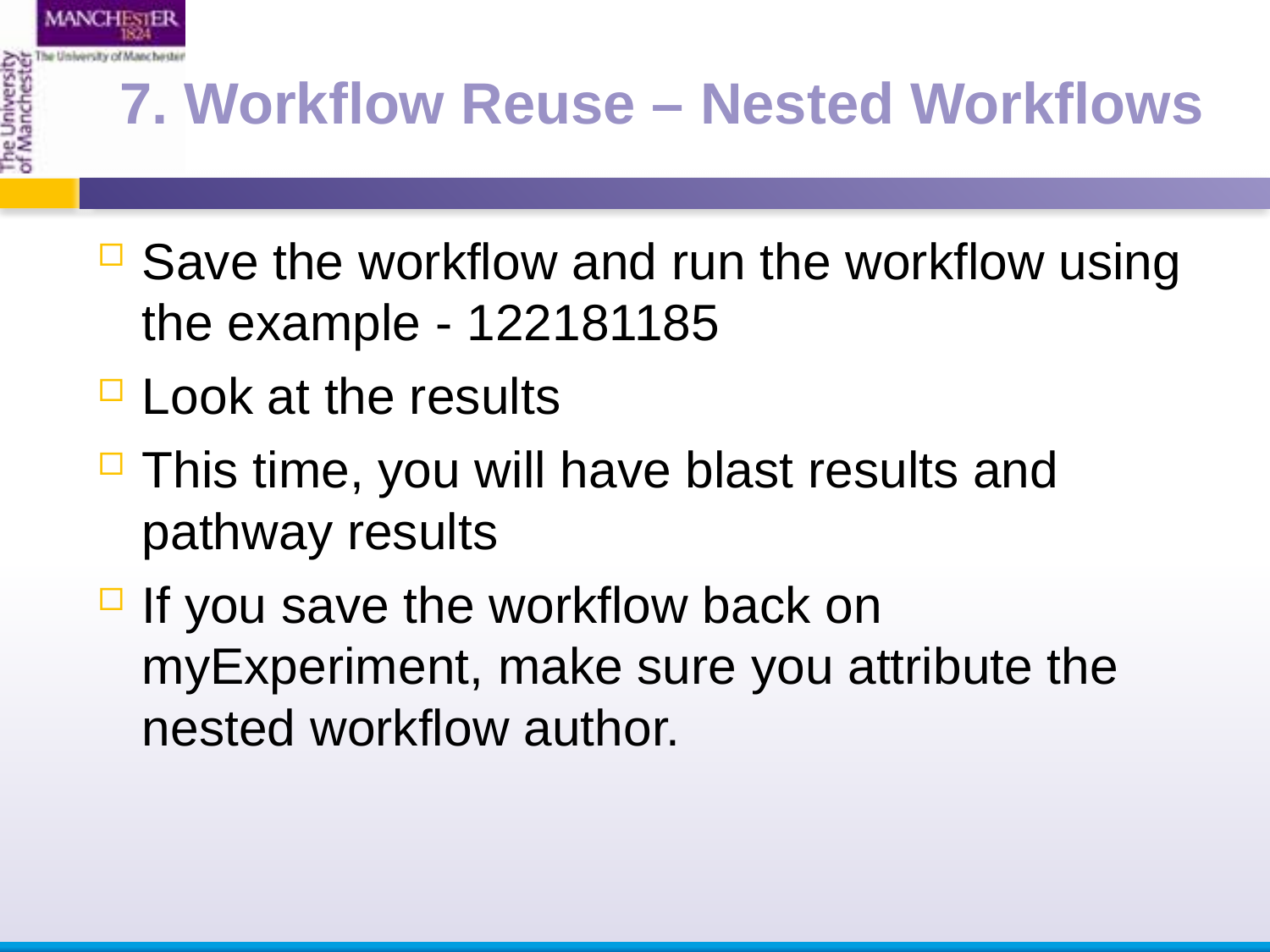

7. Workflow Reuse – Nested Workflows
Save the workflow and run the workflow using the example - 122181185
Look at the results
This time, you will have blast results and pathway results
If you save the workflow back on myExperiment, make sure you attribute the nested workflow author.